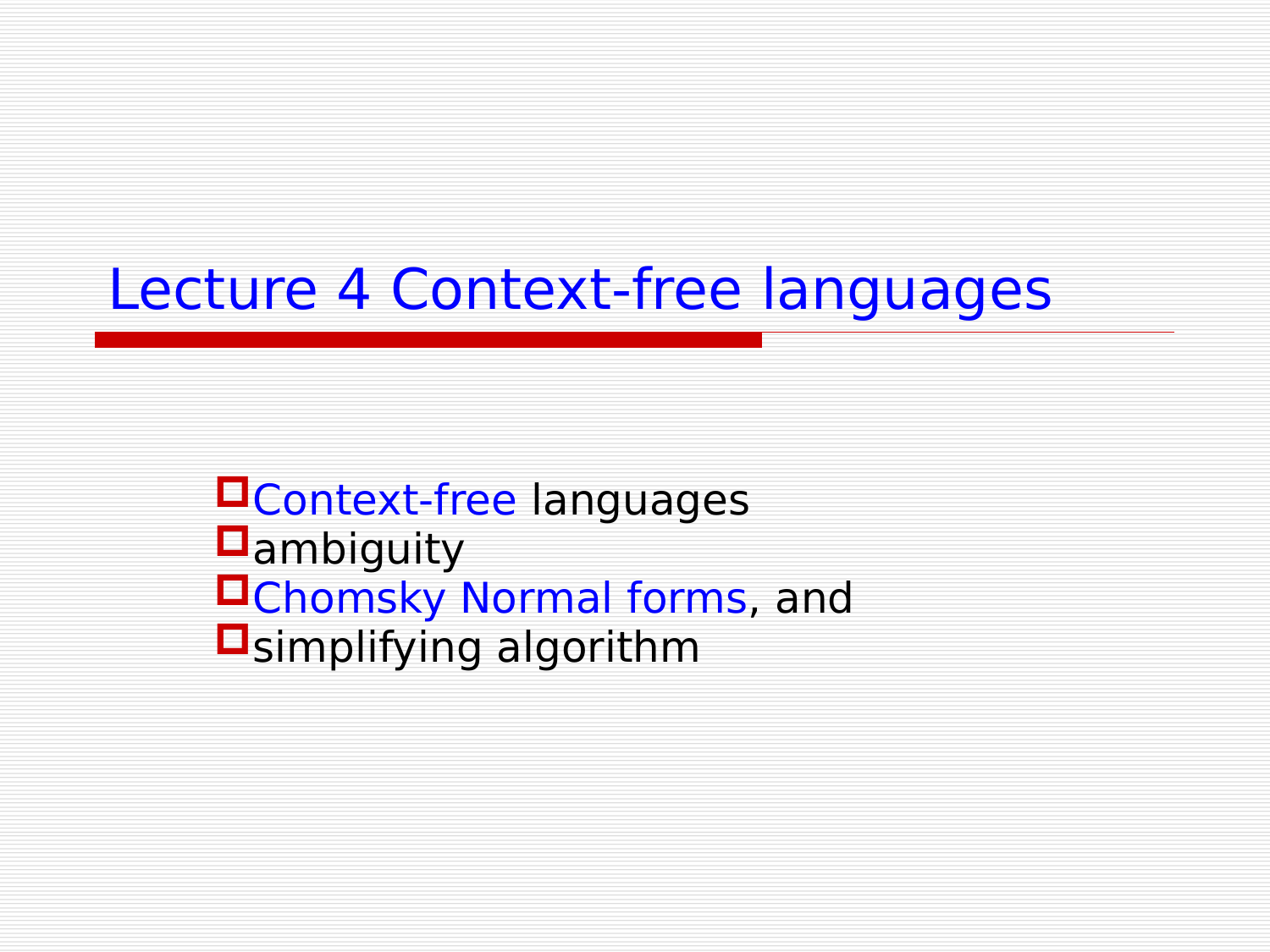

# Lecture 4 Context-free languages
Context-free languages
ambiguity
Chomsky Normal forms, and
simplifying algorithm